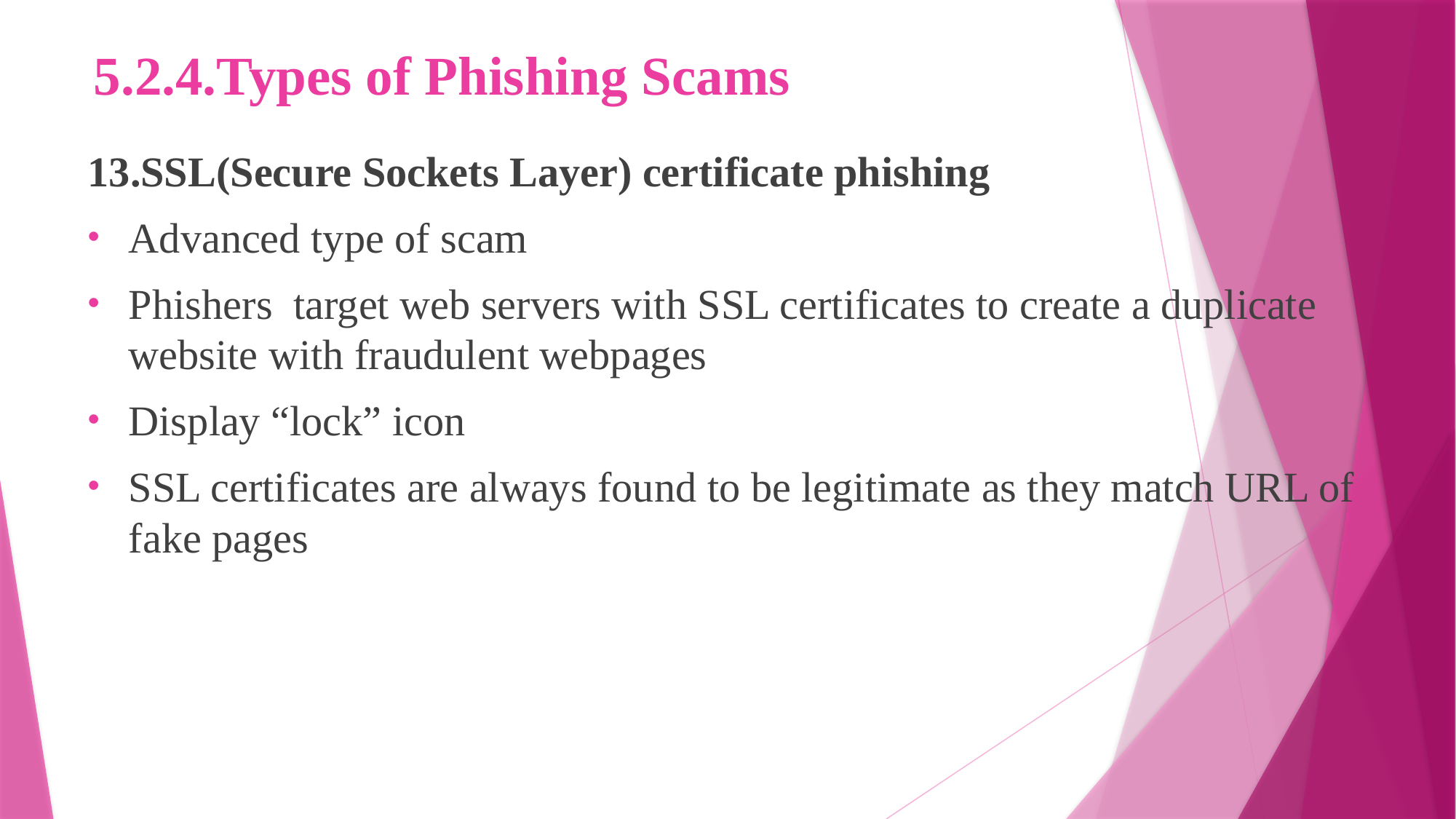

# 5.2.4.Types of Phishing Scams
13.SSL(Secure Sockets Layer) certificate phishing
Advanced type of scam
Phishers  target web servers with SSL certificates to create a duplicate website with fraudulent webpages
Display “lock” icon
SSL certificates are always found to be legitimate as they match URL of fake pages